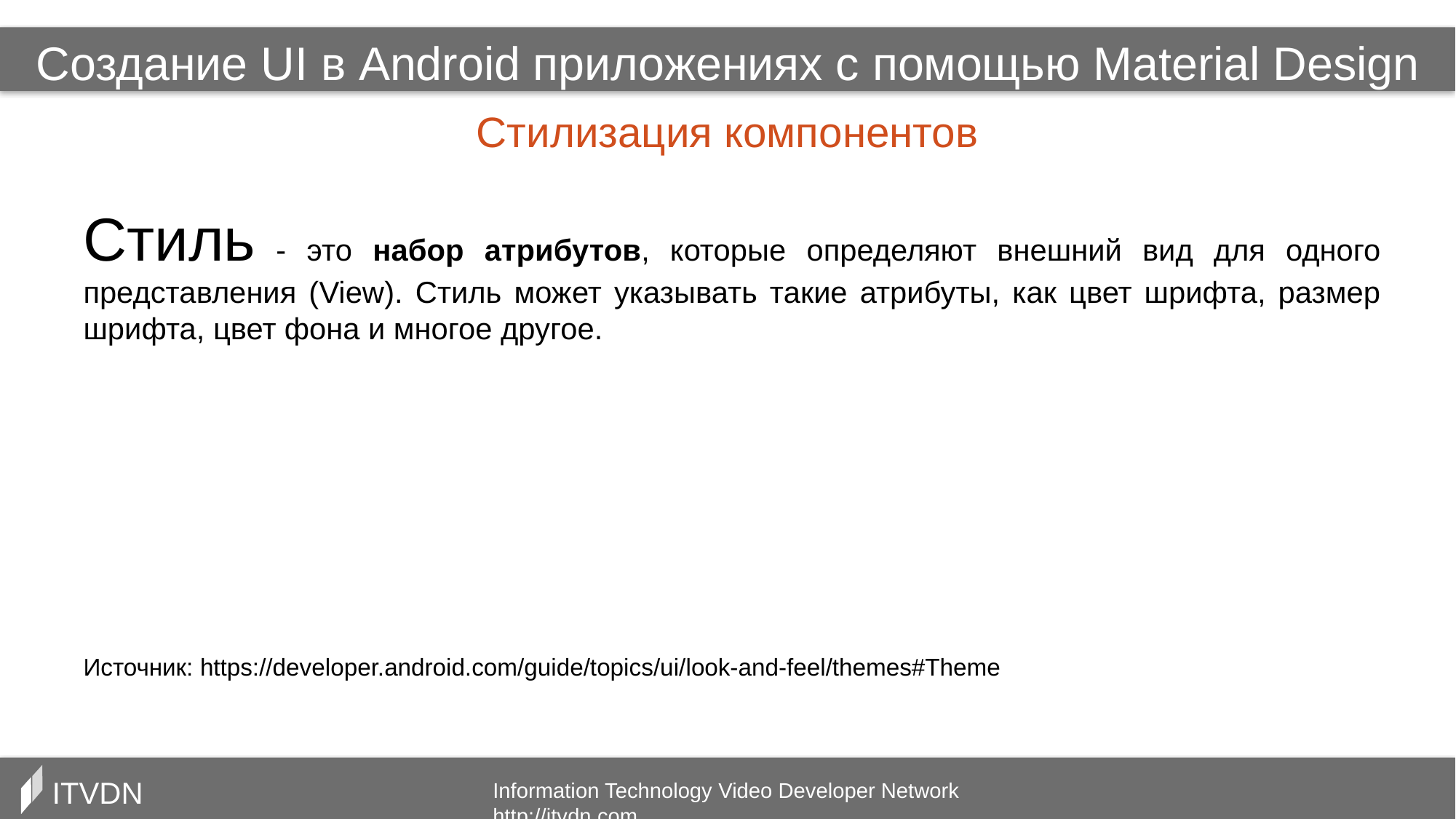

Создание UI в Android приложениях с помощью Material Design
Стилизация компонентов
Стиль - это набор атрибутов, которые определяют внешний вид для одного представления (View). Стиль может указывать такие атрибуты, как цвет шрифта, размер шрифта, цвет фона и многое другое.

Источник: https://developer.android.com/guide/topics/ui/look-and-feel/themes#Theme

ITVDN
Information Technology Video Developer Network                                                       http://itvdn.com